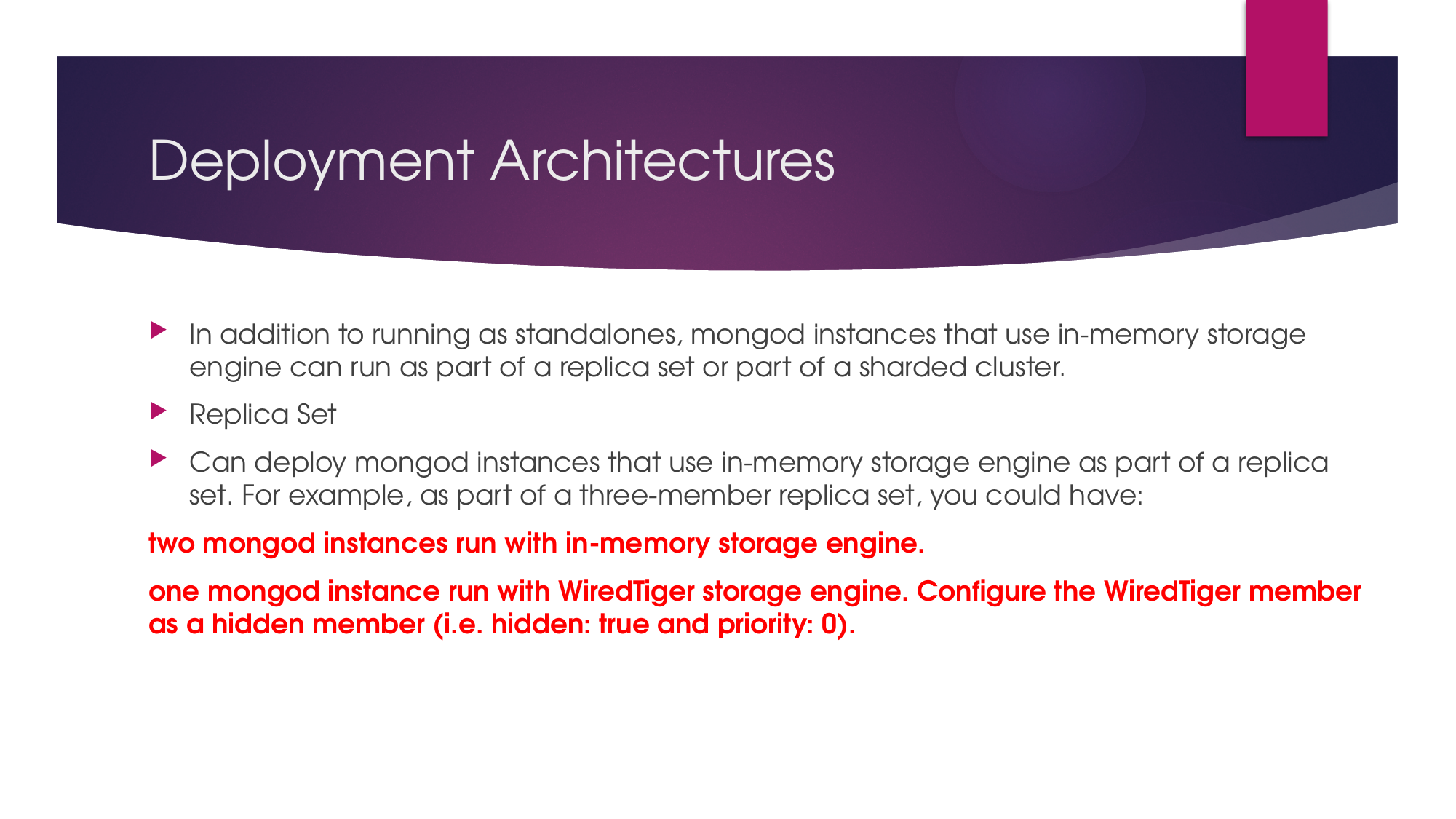

# Deployment Architectures
In addition to running as standalones, mongod instances that use in-memory storage engine can run as part of a replica set or part of a sharded cluster.
Replica Set
Can deploy mongod instances that use in-memory storage engine as part of a replica set. For example, as part of a three-member replica set, you could have:
two mongod instances run with in-memory storage engine.
one mongod instance run with WiredTiger storage engine. Configure the WiredTiger member as a hidden member (i.e. hidden: true and priority: 0).